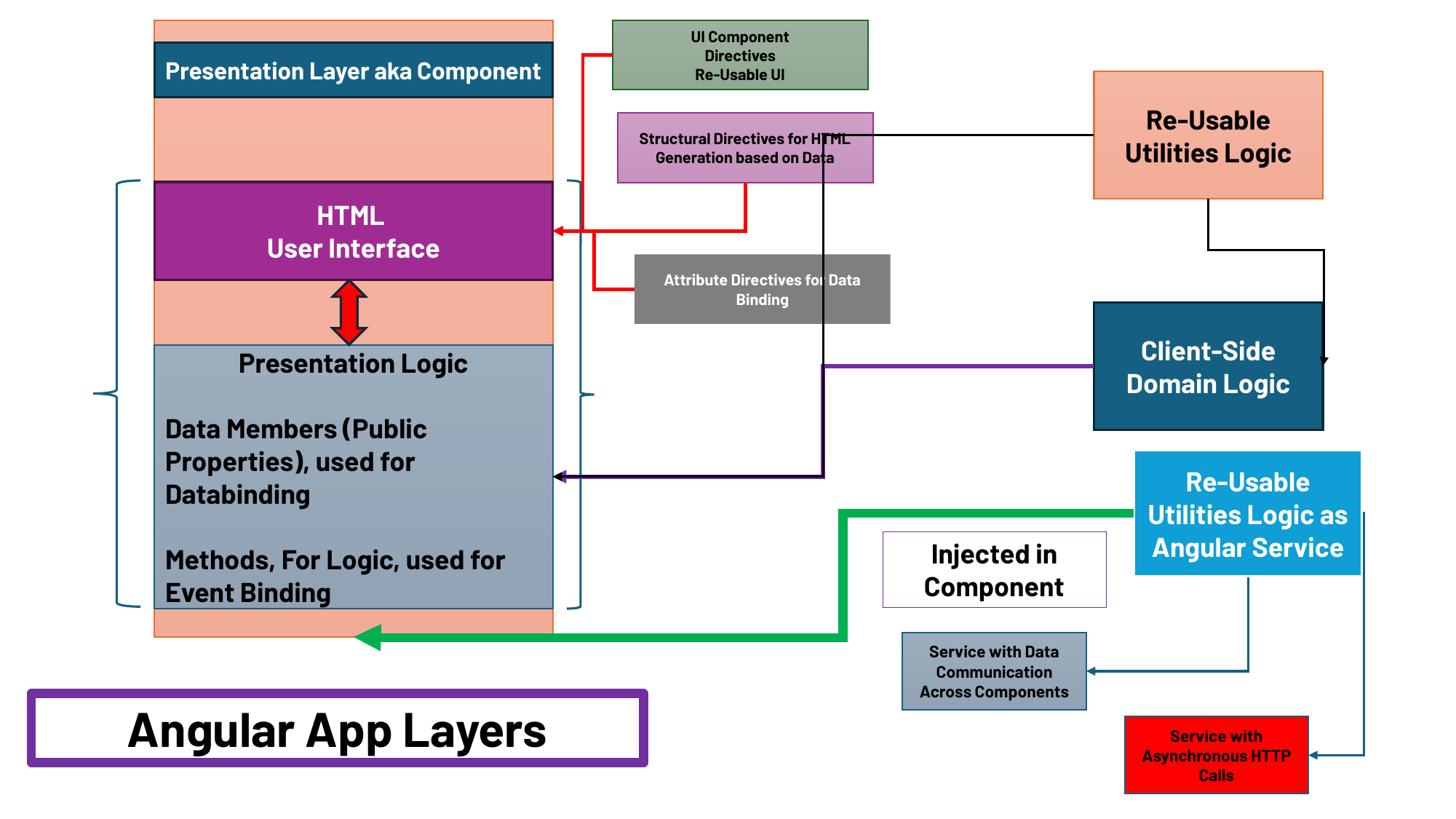

UI Component
Directives
Re-Usable UI
Presentation Layer aka Component
Re-Usable Utilities Logic
Structural Directives for HTML Generation based on Data

HTML
User Interface
Attribute Directives for Data Binding

Client-Side Domain Logic
Presentation Logic

Data Members (Public Properties), used for Databinding

Methods, For Logic, used for Event Binding
Re-Usable Utilities Logic as Angular Service
Injected in Component
Service with Data Communication Across Components
Angular App Layers
Service with Asynchronous HTTP Calls